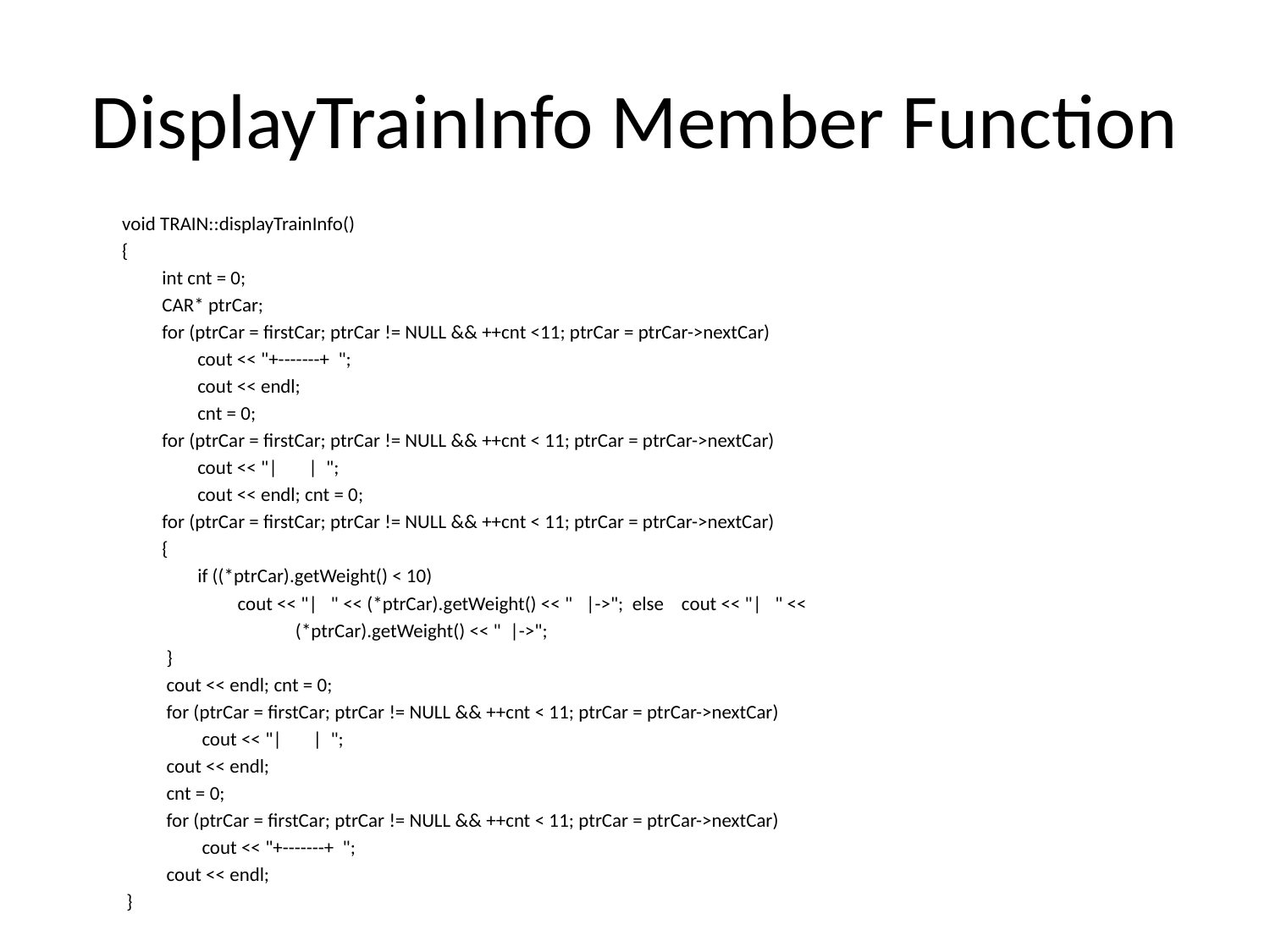

# DisplayTrainInfo Member Function
void TRAIN::displayTrainInfo()
{
         int cnt = 0;
         CAR* ptrCar;
         for (ptrCar = firstCar; ptrCar != NULL && ++cnt <11; ptrCar = ptrCar->nextCar)
                 cout << "+-------+  ";
                 cout << endl;
                 cnt = 0;
         for (ptrCar = firstCar; ptrCar != NULL && ++cnt < 11; ptrCar = ptrCar->nextCar)
                 cout << "|       |  ";
                 cout << endl; cnt = 0;
         for (ptrCar = firstCar; ptrCar != NULL && ++cnt < 11; ptrCar = ptrCar->nextCar)
         {
                 if ((*ptrCar).getWeight() < 10)
                          cout << "|   " << (*ptrCar).getWeight() << "   |->";  else    cout << "|   " <<
                                       (*ptrCar).getWeight() << "  |->";
          }
          cout << endl; cnt = 0;
          for (ptrCar = firstCar; ptrCar != NULL && ++cnt < 11; ptrCar = ptrCar->nextCar)
                  cout << "|       |  ";
          cout << endl;
          cnt = 0;
          for (ptrCar = firstCar; ptrCar != NULL && ++cnt < 11; ptrCar = ptrCar->nextCar)
                  cout << "+-------+  ";
          cout << endl;
 }